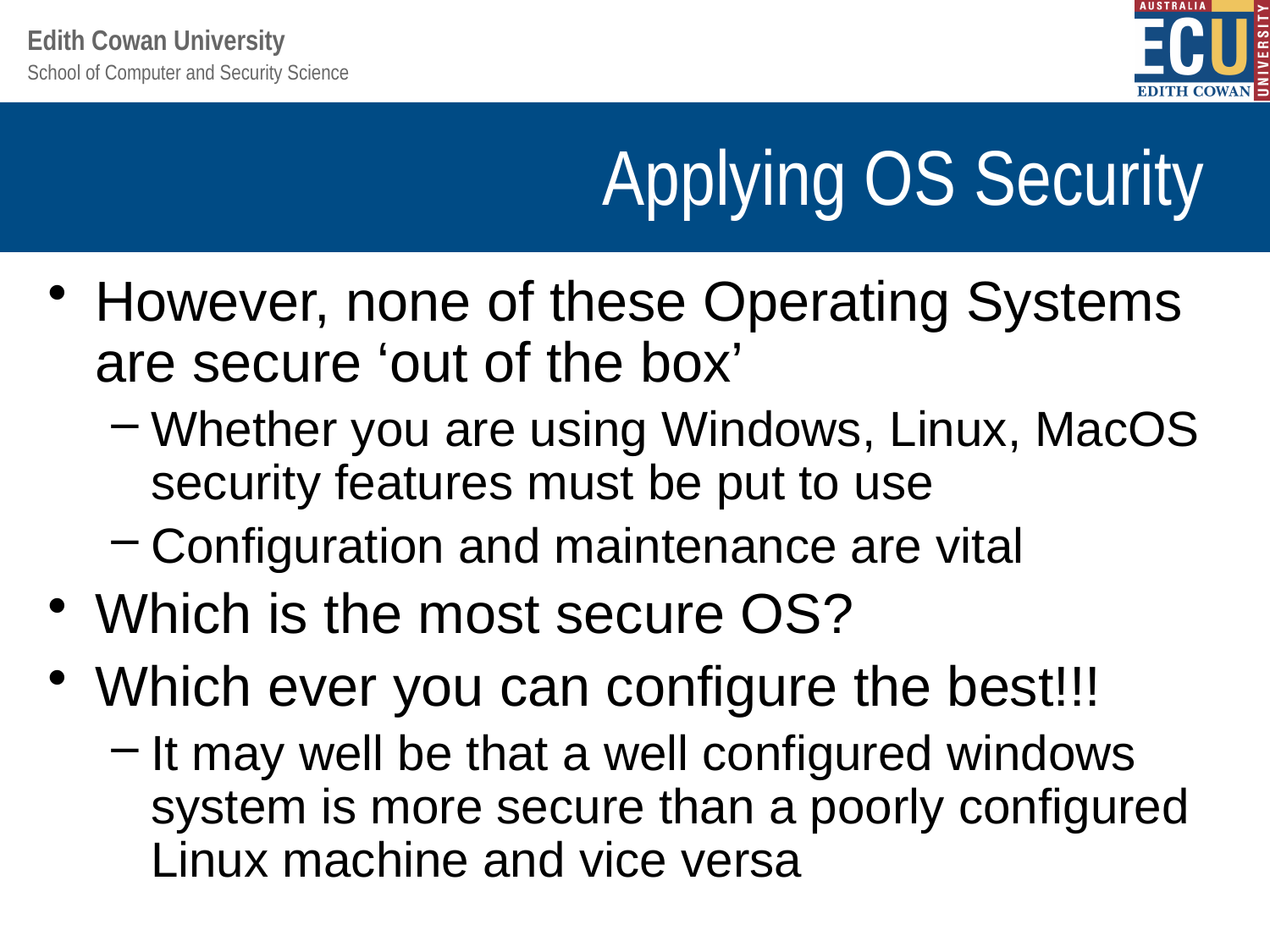

# Applying OS Security
However, none of these Operating Systems are secure ‘out of the box’
Whether you are using Windows, Linux, MacOS security features must be put to use
Configuration and maintenance are vital
Which is the most secure OS?
Which ever you can configure the best!!!
It may well be that a well configured windows system is more secure than a poorly configured Linux machine and vice versa